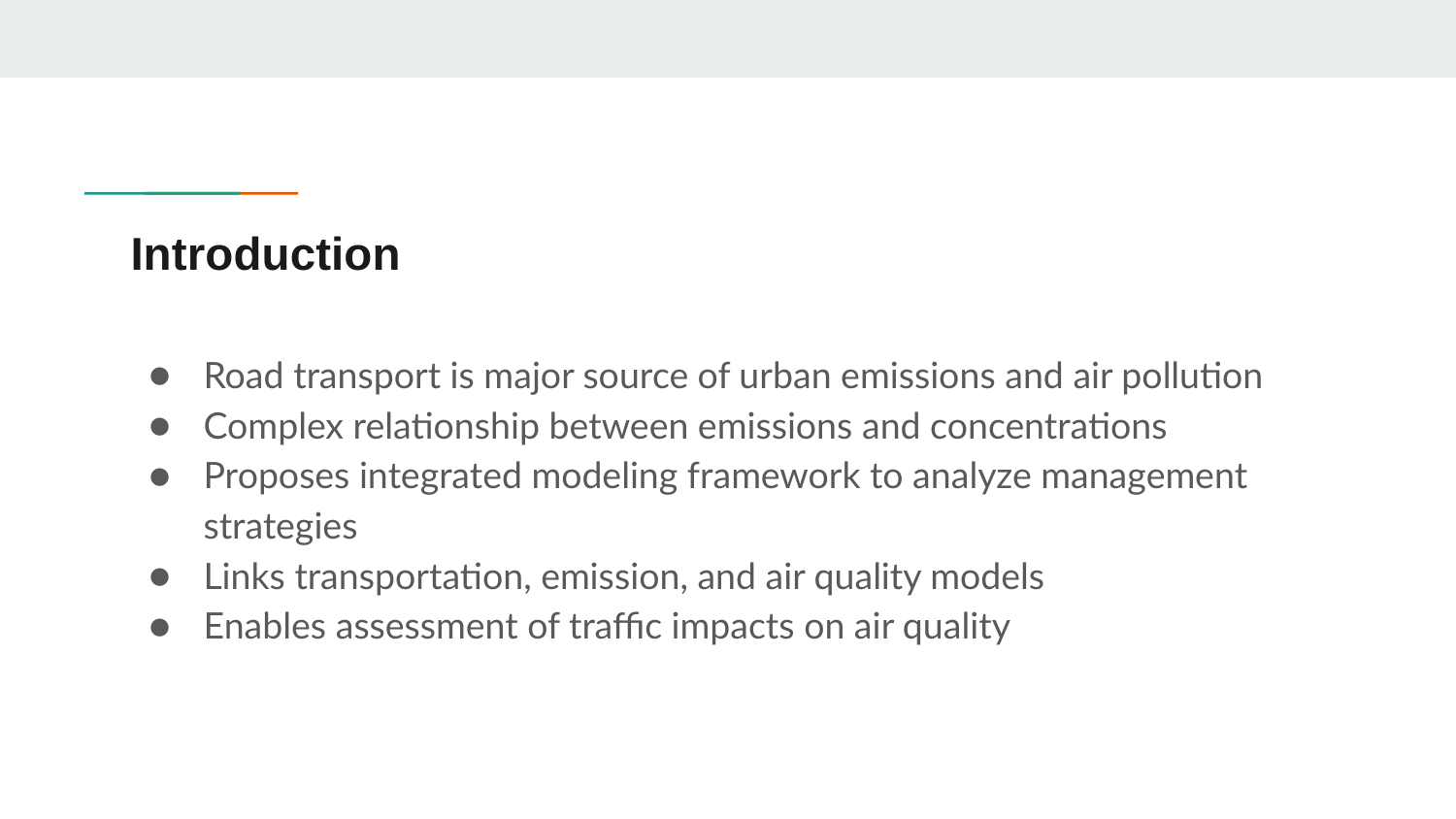

# Introduction
Road transport is major source of urban emissions and air pollution
Complex relationship between emissions and concentrations
Proposes integrated modeling framework to analyze management strategies
Links transportation, emission, and air quality models
Enables assessment of traffic impacts on air quality